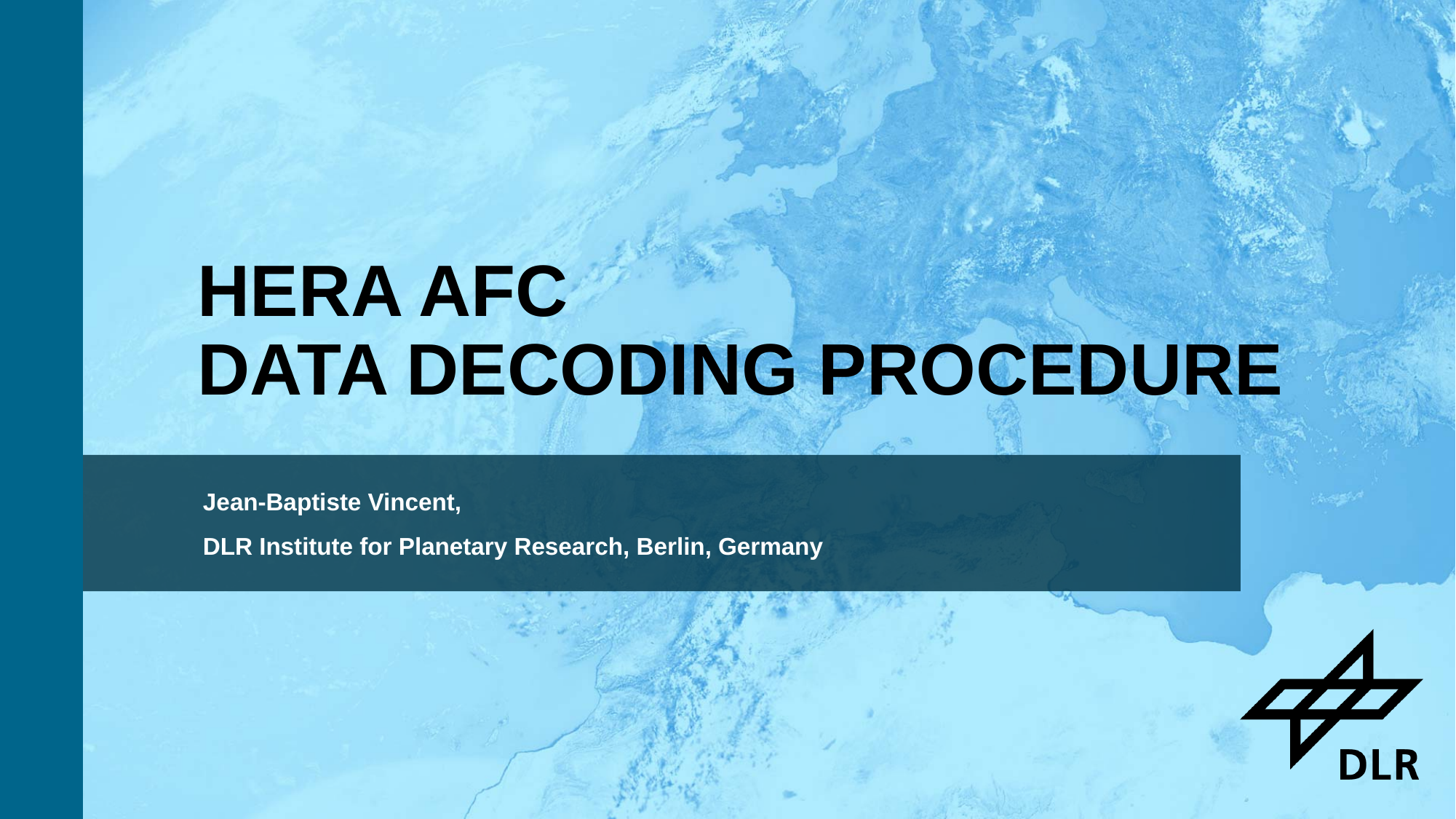

# Hera AFC Data decoding procedure
Jean-Baptiste Vincent,
DLR Institute for Planetary Research, Berlin, Germany